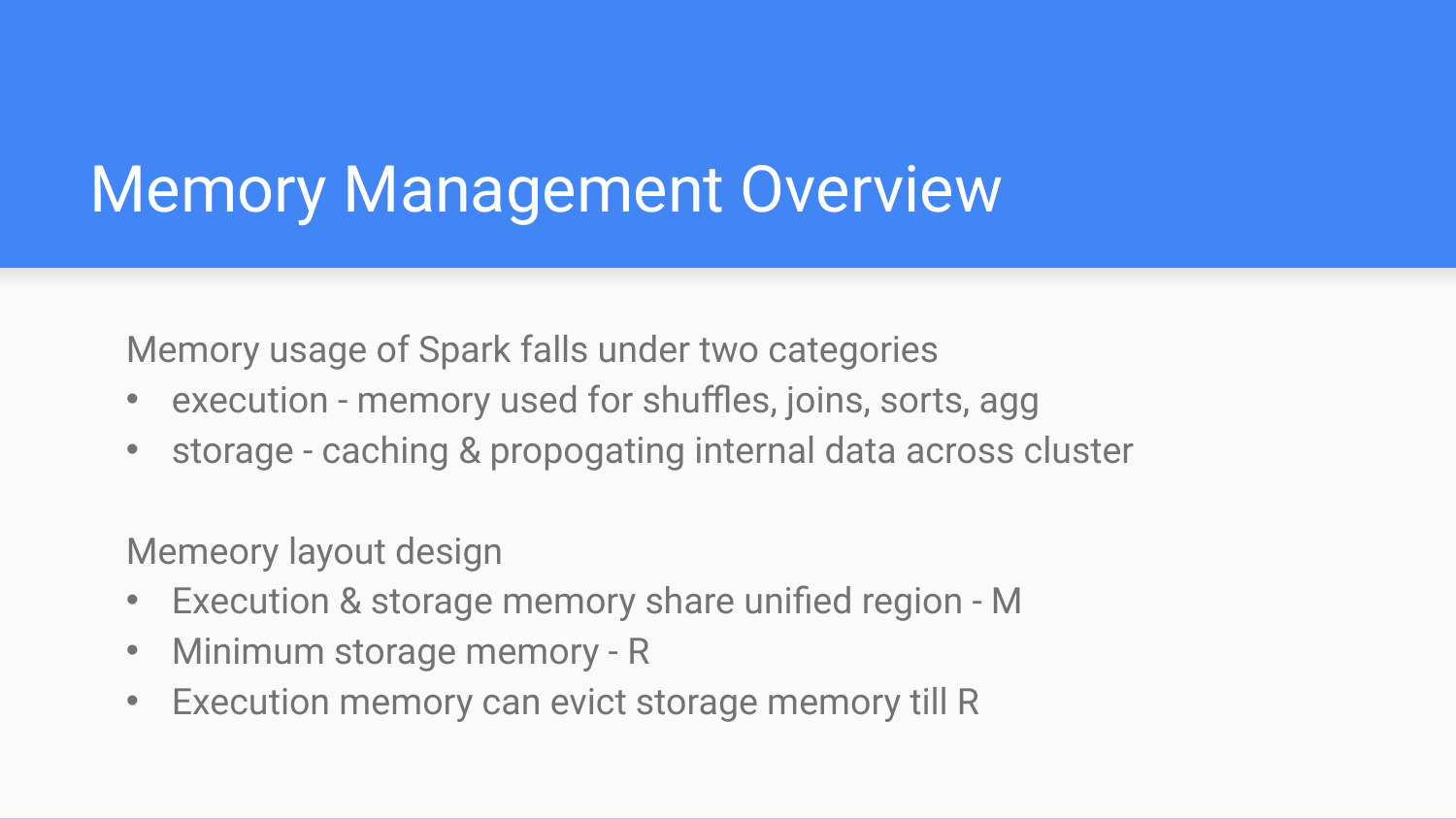

# Memory Management Overview
Memory usage of Spark falls under two categories
execution - memory used for shuffles, joins, sorts, agg
storage - caching & propogating internal data across cluster

Memeory layout design
Execution & storage memory share unified region - M
Minimum storage memory - R
Execution memory can evict storage memory till R